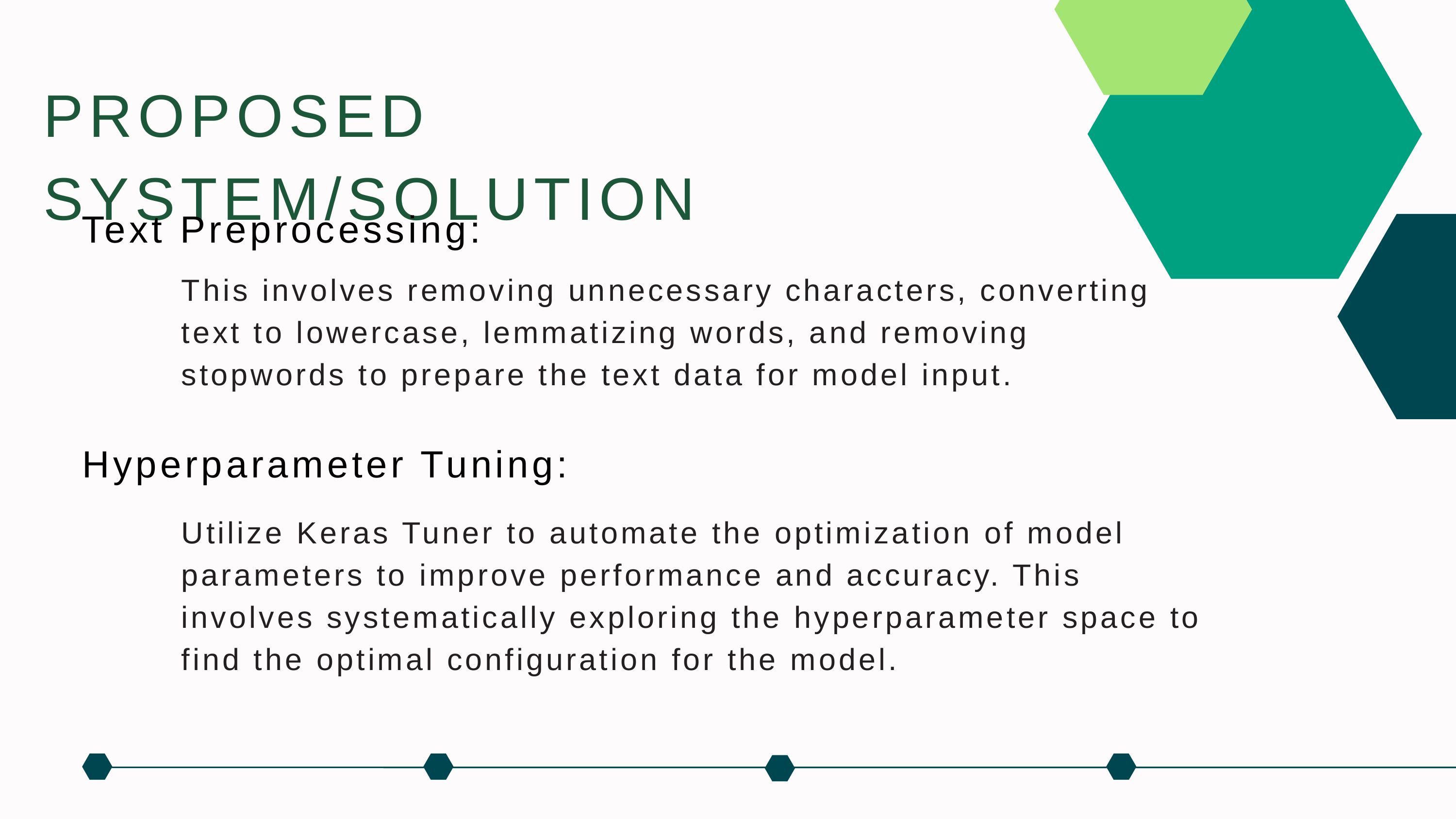

PROPOSED SYSTEM/SOLUTION
Text Preprocessing:

This involves removing unnecessary characters, converting text to lowercase, lemmatizing words, and removing stopwords to prepare the text data for model input.
Hyperparameter Tuning:
Utilize Keras Tuner to automate the optimization of model parameters to improve performance and accuracy. This involves systematically exploring the hyperparameter space to find the optimal configuration for the model.